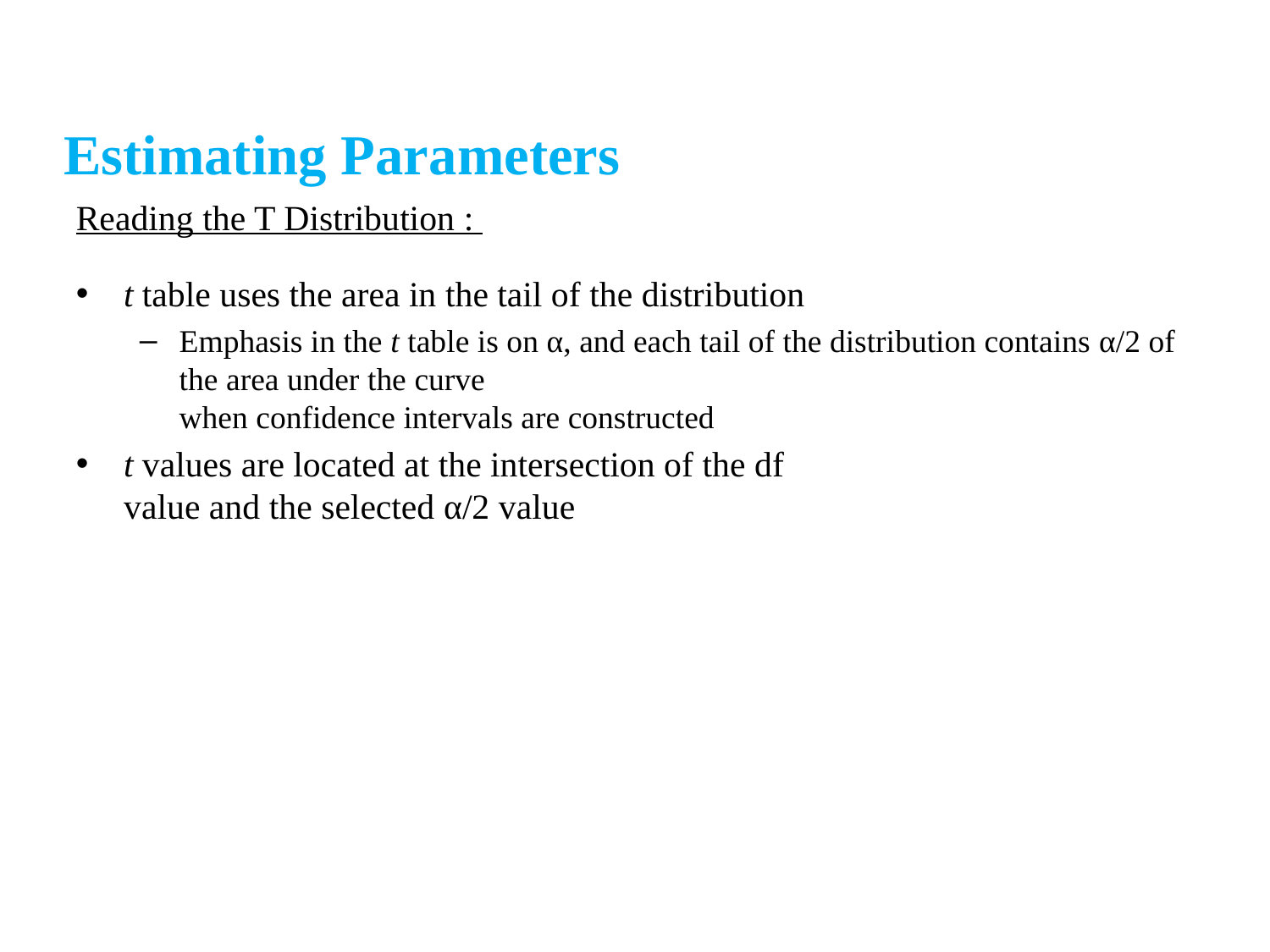

Estimating Parameters

Reading the T Distribution :

t table uses the area in the tail of the distribution
Emphasis in the t table is on α, and each tail of the distribution contains α/2 of the area under the curve
when confidence intervals are constructed
t values are located at the intersection of the df
value and the selected α/2 value